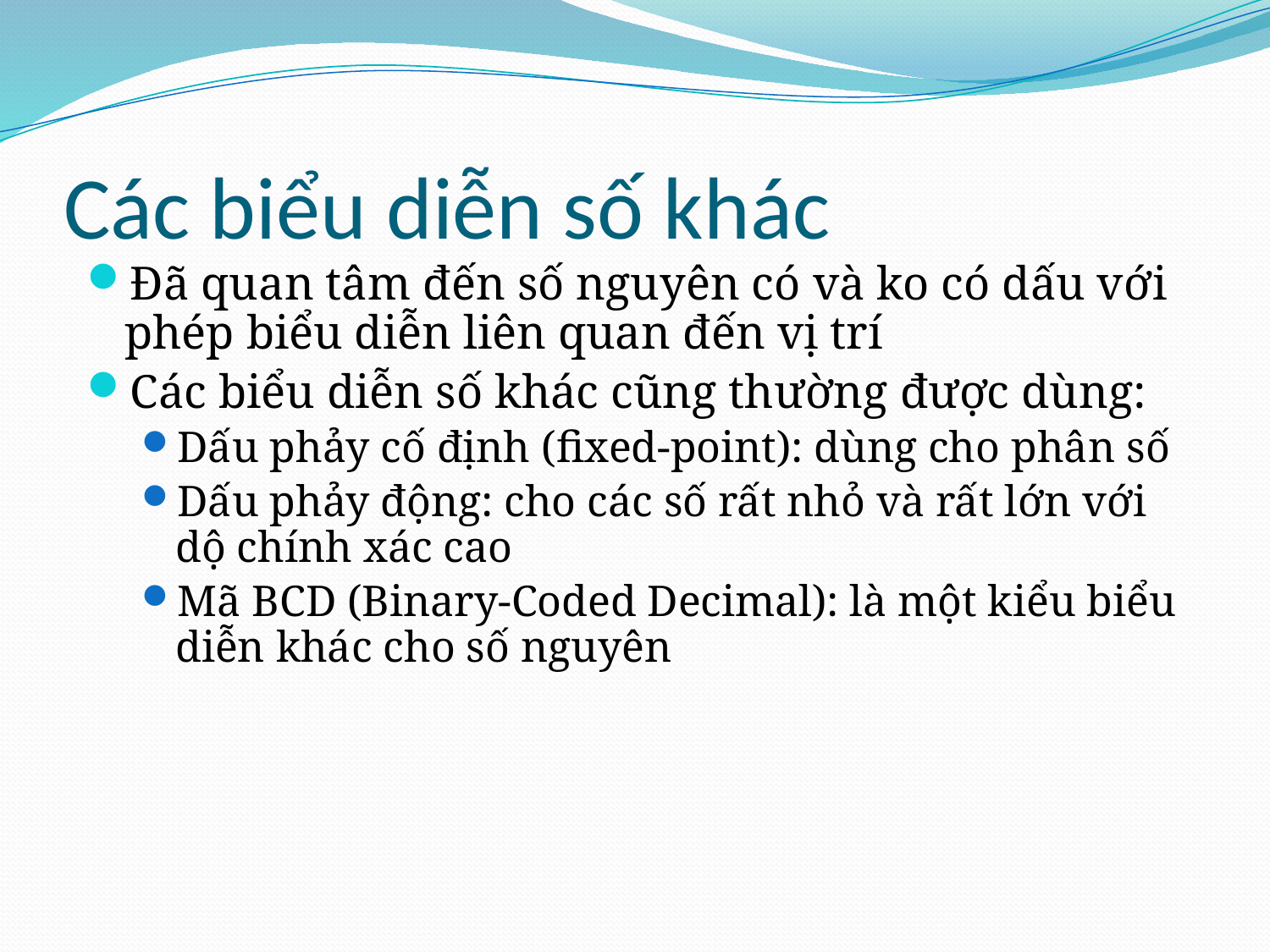

# Các biểu diễn số khác
Đã quan tâm đến số nguyên có và ko có dấu với phép biểu diễn liên quan đến vị trí
Các biểu diễn số khác cũng thường được dùng:
Dấu phảy cố định (fixed-point): dùng cho phân số
Dấu phảy động: cho các số rất nhỏ và rất lớn với dộ chính xác cao
Mã BCD (Binary-Coded Decimal): là một kiểu biểu diễn khác cho số nguyên